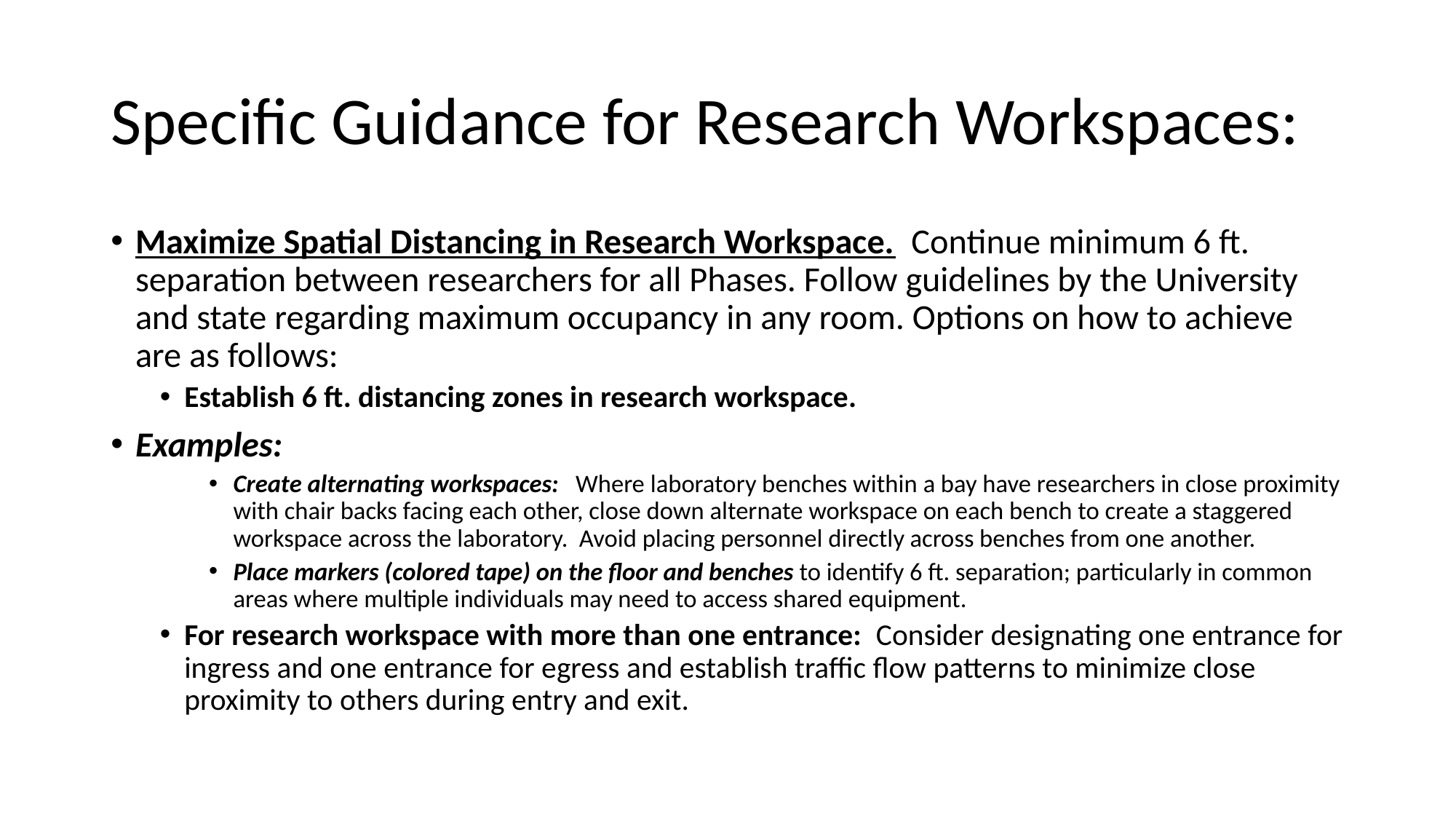

# Specific Guidance for Research Workspaces:
Maximize Spatial Distancing in Research Workspace.  Continue minimum 6 ft. separation between researchers for all Phases. Follow guidelines by the University and state regarding maximum occupancy in any room. Options on how to achieve are as follows:
Establish 6 ft. distancing zones in research workspace.
Examples:
Create alternating workspaces:   Where laboratory benches within a bay have researchers in close proximity with chair backs facing each other, close down alternate workspace on each bench to create a staggered workspace across the laboratory.  Avoid placing personnel directly across benches from one another.
Place markers (colored tape) on the floor and benches to identify 6 ft. separation; particularly in common areas where multiple individuals may need to access shared equipment.
For research workspace with more than one entrance:  Consider designating one entrance for ingress and one entrance for egress and establish traffic flow patterns to minimize close proximity to others during entry and exit.